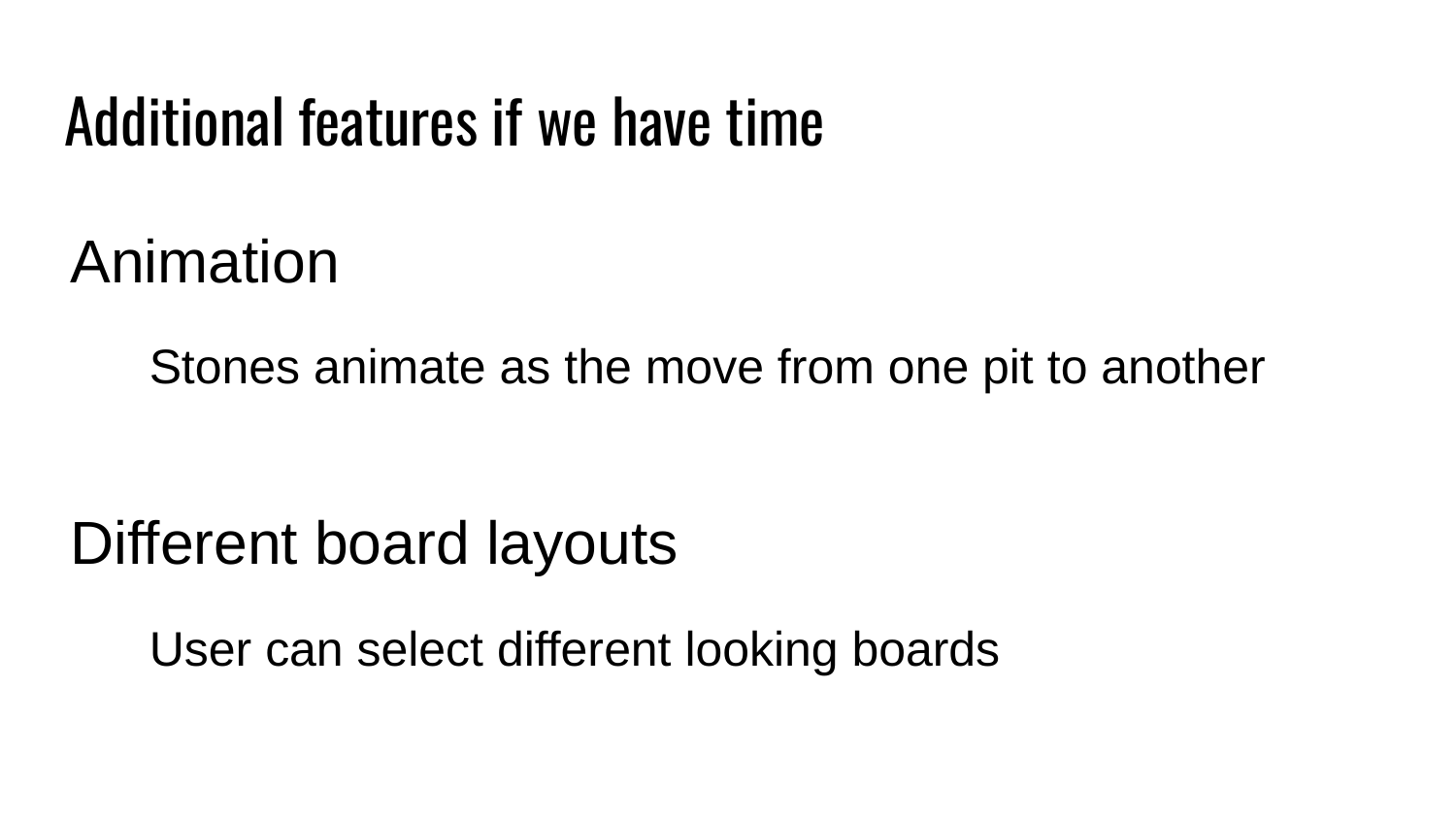

# Additional features if we have time

Animation
Stones animate as the move from one pit to another
Different board layouts
User can select different looking boards